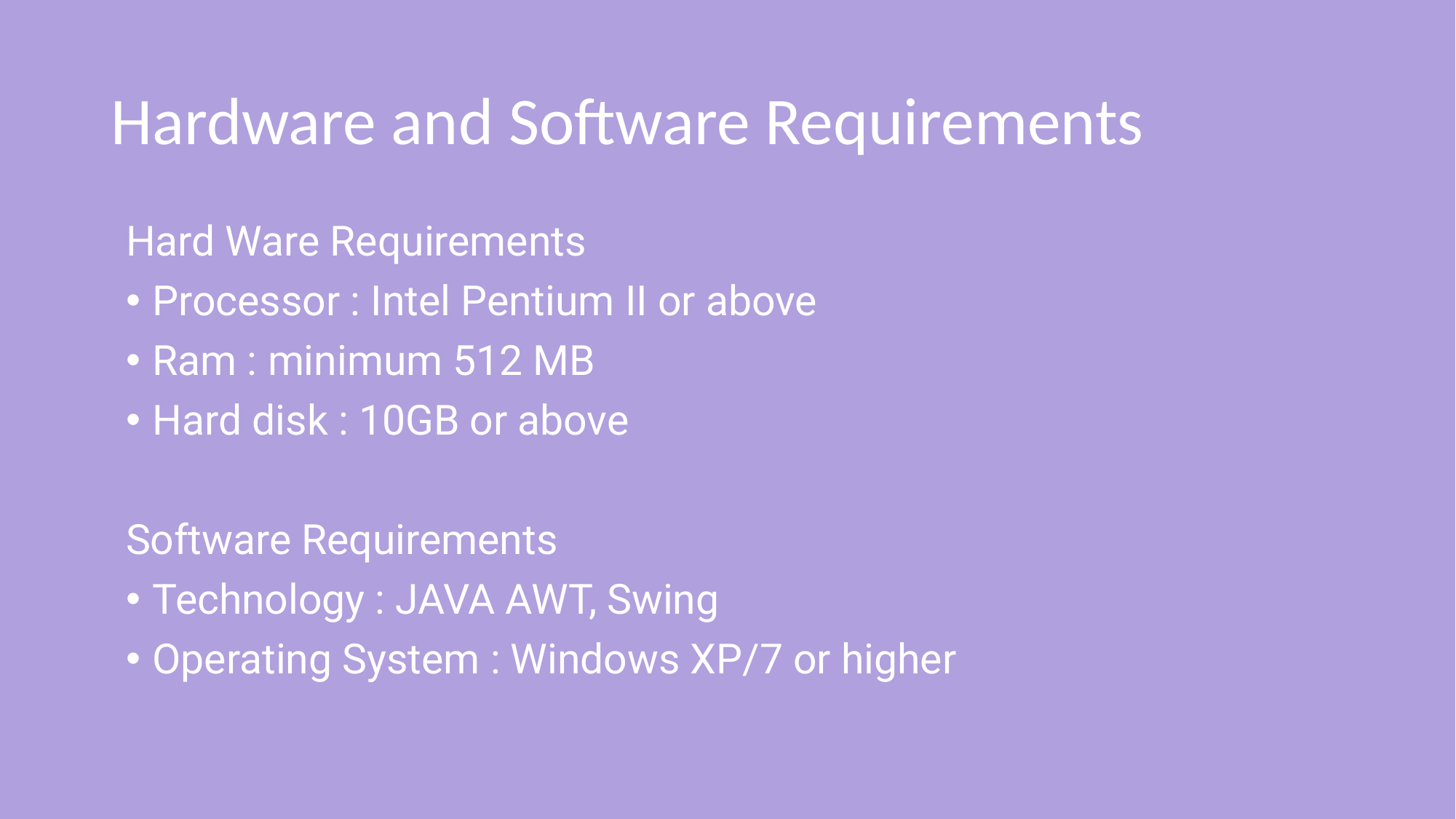

# Hardware and Software Requirements
Hard Ware Requirements
Processor : Intel Pentium II or above
Ram : minimum 512 MB
Hard disk : 10GB or above

Software Requirements
Technology : JAVA AWT, Swing
Operating System : Windows XP/7 or higher